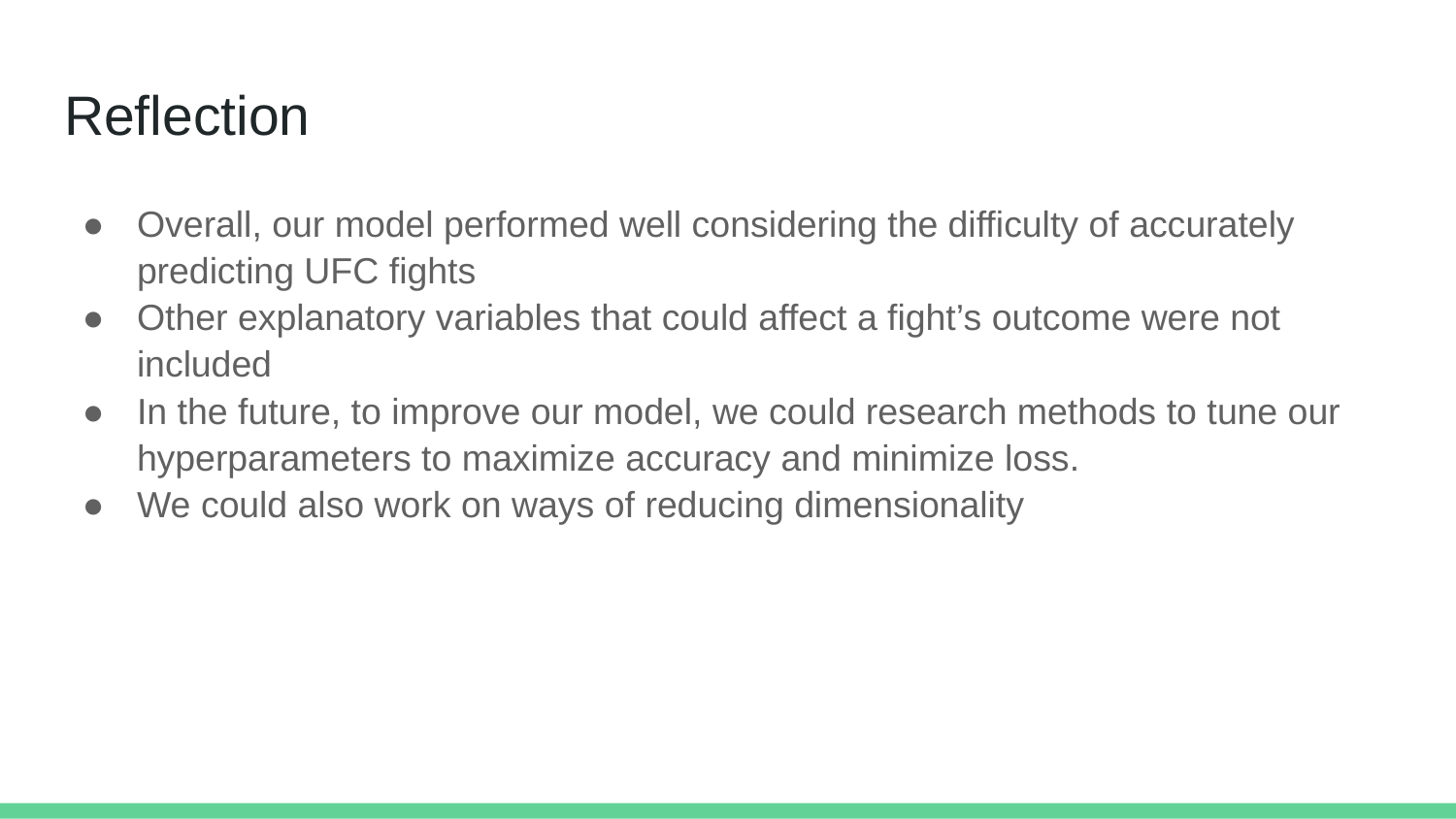

# Reflection
Overall, our model performed well considering the difficulty of accurately predicting UFC fights
Other explanatory variables that could affect a fight’s outcome were not included
In the future, to improve our model, we could research methods to tune our hyperparameters to maximize accuracy and minimize loss.
We could also work on ways of reducing dimensionality